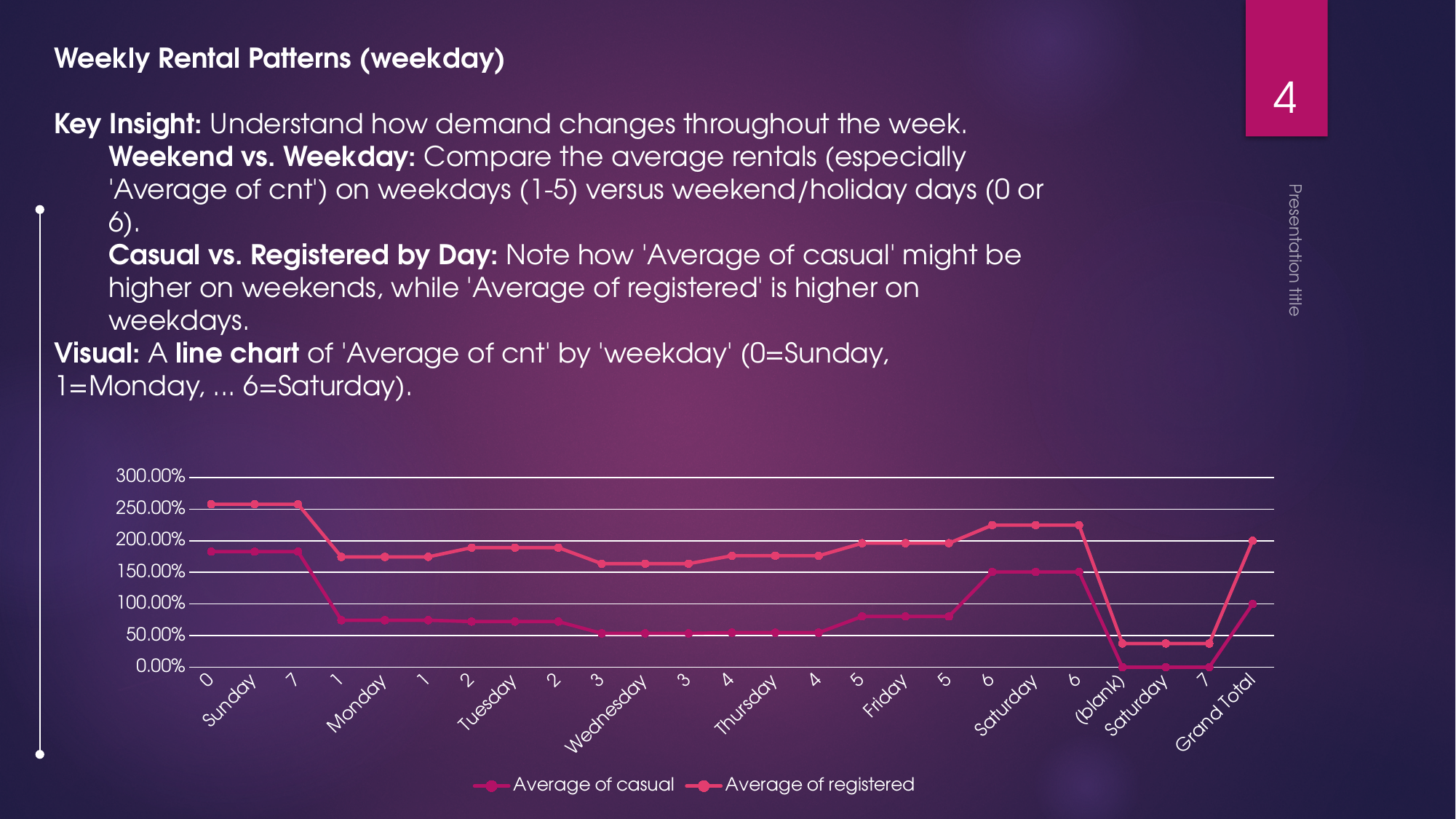

Weekly Rental Patterns (weekday)

Key Insight: Understand how demand changes throughout the week.
Weekend vs. Weekday: Compare the average rentals (especially 'Average of cnt') on weekdays (1-5) versus weekend/holiday days (0 or 6).
Casual vs. Registered by Day: Note how 'Average of casual' might be higher on weekends, while 'Average of registered' is higher on weekdays.
Visual: A line chart of 'Average of cnt' by 'weekday' (0=Sunday, 1=Monday, ... 6=Saturday).

4
Presentation title

### Chart

| Category | Average of casual | Average of registered |
|---|---|---|
| 0 | 1.8276574759244848 | 0.7502159955005315 |
| Sunday | 1.8276574759244848 | 0.7502159955005315 |
| 7 | 1.8276574759244848 | 0.7502159955005315 |
| 1 | 0.7432875677312272 | 1.002003126199465 |
| Monday | 0.7432875677312272 | 1.002003126199465 |
| 1 | 0.7432875677312272 | 1.002003126199465 |
| 2 | 0.7216381024918115 | 1.170120954782119 |
| Tuesday | 0.7216381024918115 | 1.170120954782119 |
| 2 | 0.7216381024918115 | 1.170120954782119 |
| 3 | 0.5351732953179317 | 1.1029328174778459 |
| Wednesday | 0.5351732953179317 | 1.1029328174778459 |
| 3 | 0.5351732953179317 | 1.1029328174778459 |
| 4 | 0.5462304409672831 | 1.2170166532416686 |
| Thursday | 0.5462304409672831 | 1.2170166532416686 |
| 4 | 0.5462304409672831 | 1.2170166532416686 |
| 5 | 0.8025351274779192 | 1.1592465386174342 |
| Friday | 0.8025351274779192 | 1.1592465386174342 |
| 5 | 0.8025351274779192 | 1.1592465386174342 |
| 6 | 1.5074541390330862 | 0.7399926999799618 |
| Saturday | 1.5074541390330862 | 0.7399926999799618 |
| 6 | 1.5074541390330862 | 0.7399926999799618 |
| (blank) | 0.0 | 0.3746511061573909 |
| Saturday | 0.0 | 0.3746511061573909 |
| 7 | 0.0 | 0.3746511061573909 |
| Grand Total | 1.0 | 1.0 |